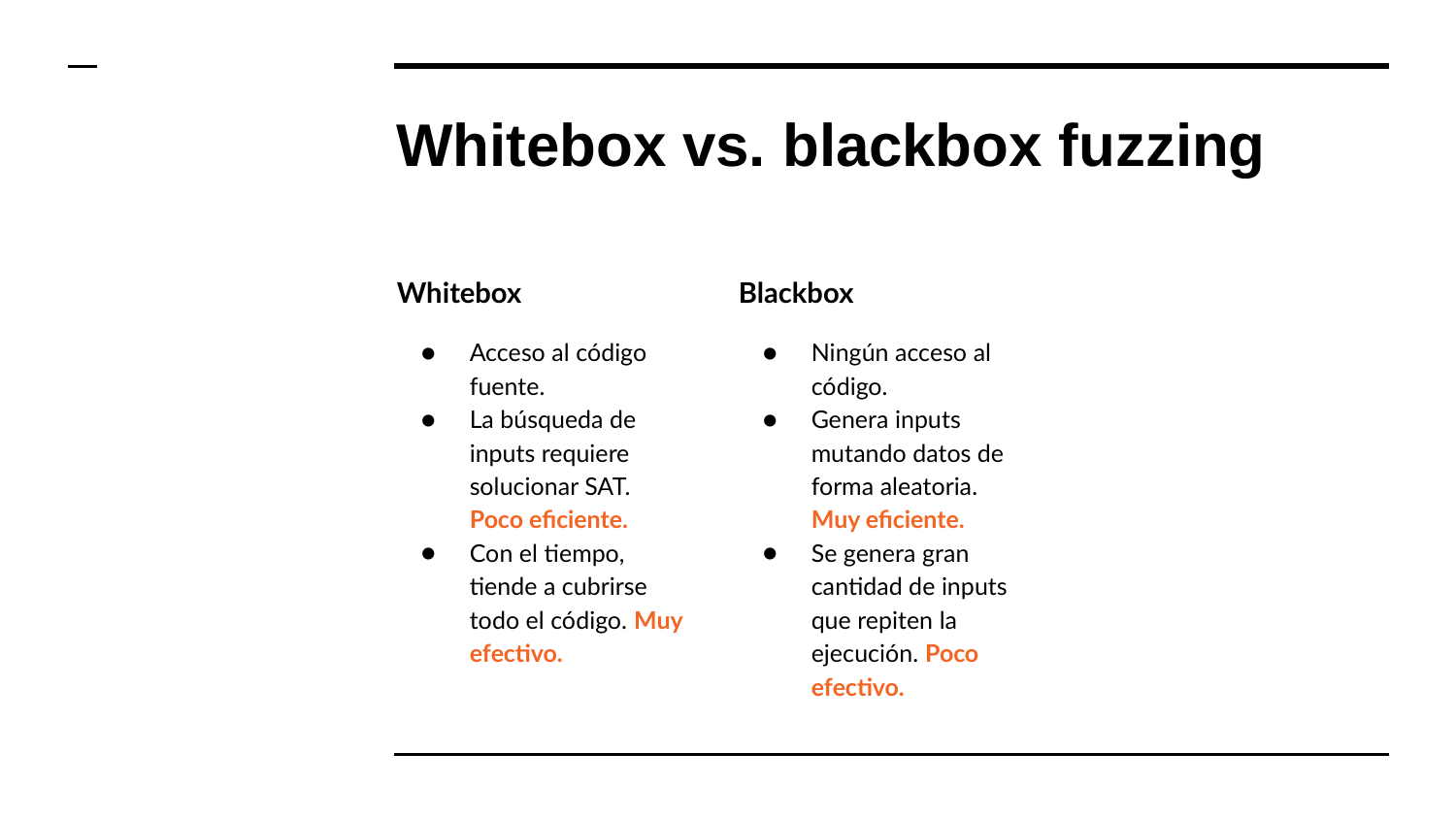

# Whitebox vs. blackbox fuzzing
Whitebox
Acceso al código fuente.
La búsqueda de inputs requiere solucionar SAT. Poco eficiente.
Con el tiempo, tiende a cubrirse todo el código. Muy efectivo.
Blackbox
Ningún acceso al código.
Genera inputs mutando datos de forma aleatoria. Muy eficiente.
Se genera gran cantidad de inputs que repiten la ejecución. Poco efectivo.